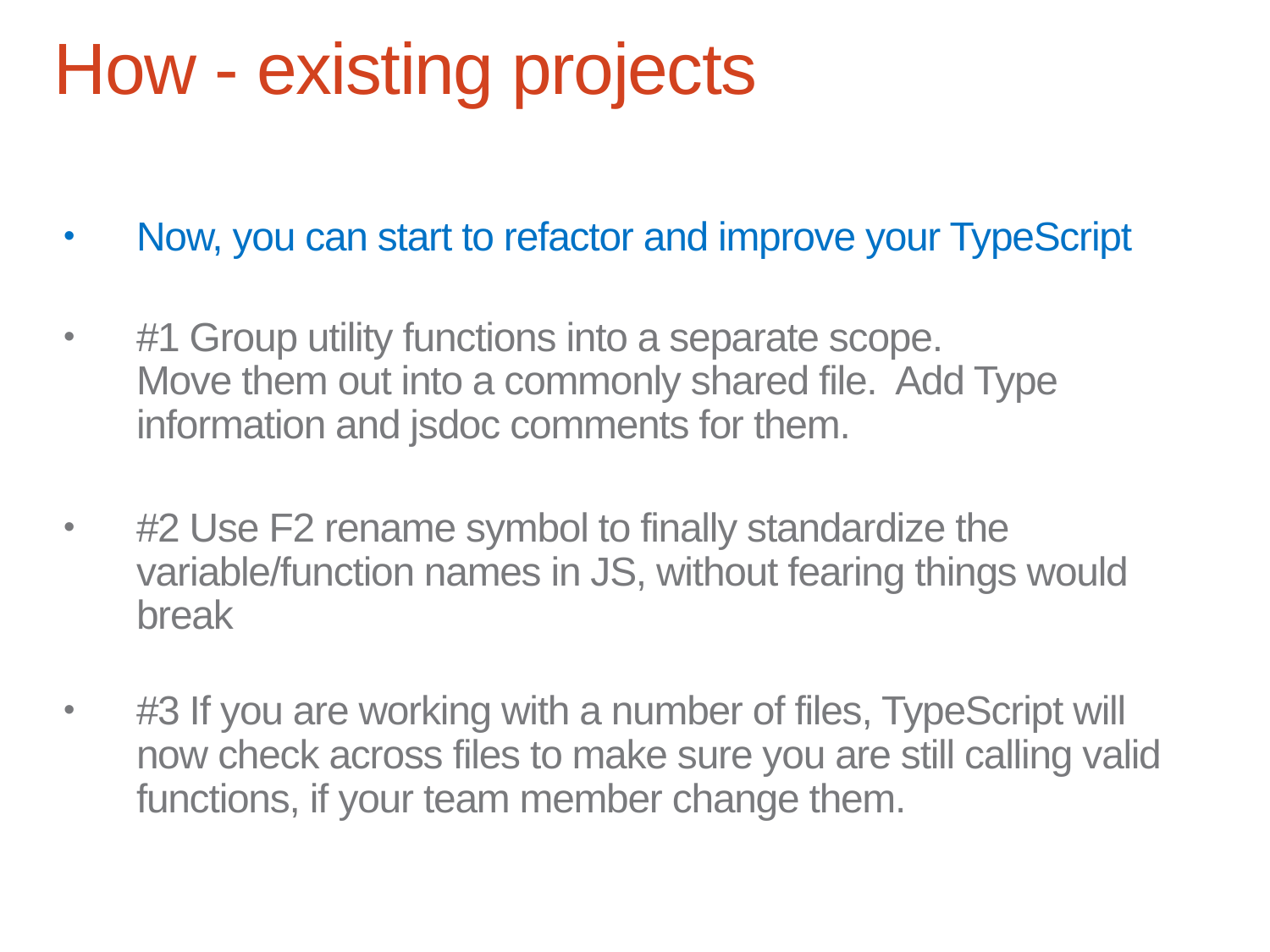

# How - existing projects
Now, you can start to refactor and improve your TypeScript
#1 Group utility functions into a separate scope.
Move them out into a commonly shared file.  Add Type information and jsdoc comments for them.

#2 Use F2 rename symbol to finally standardize the variable/function names in JS, without fearing things would break
#3 If you are working with a number of files, TypeScript will now check across files to make sure you are still calling valid functions, if your team member change them.